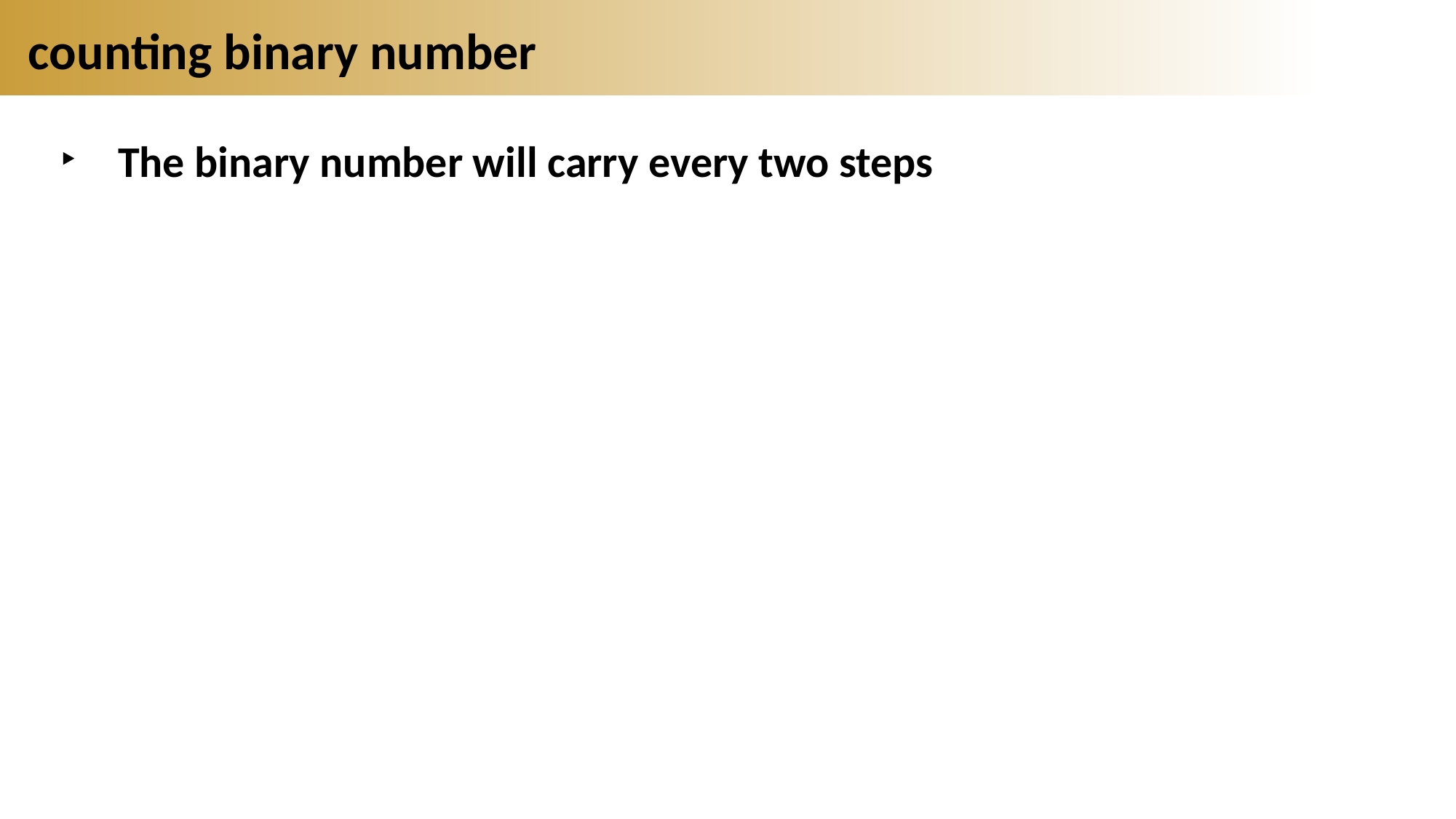

# counting binary number
The binary number will carry every two steps

4